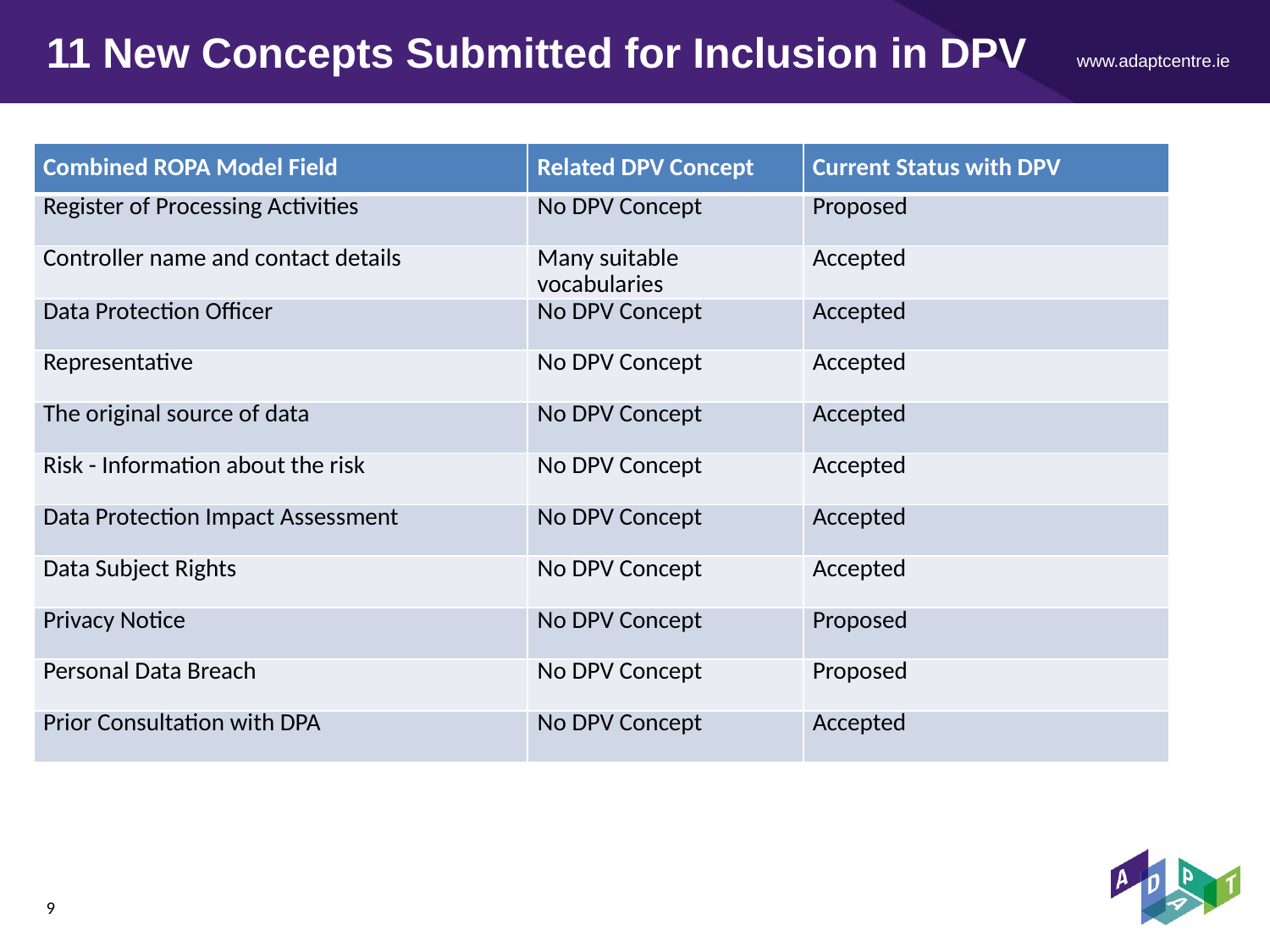

# 11 New Concepts Submitted for Inclusion in DPV
| Combined ROPA Model Field | Related DPV Concept | Current Status with DPV |
| --- | --- | --- |
| Register of Processing Activities | No DPV Concept | Proposed |
| Controller name and contact details | Many suitable vocabularies | Accepted |
| Data Protection Officer | No DPV Concept | Accepted |
| Representative | No DPV Concept | Accepted |
| The original source of data | No DPV Concept | Accepted |
| Risk - Information about the risk | No DPV Concept | Accepted |
| Data Protection Impact Assessment | No DPV Concept | Accepted |
| Data Subject Rights | No DPV Concept | Accepted |
| Privacy Notice | No DPV Concept | Proposed |
| Personal Data Breach | No DPV Concept | Proposed |
| Prior Consultation with DPA | No DPV Concept | Accepted |
9